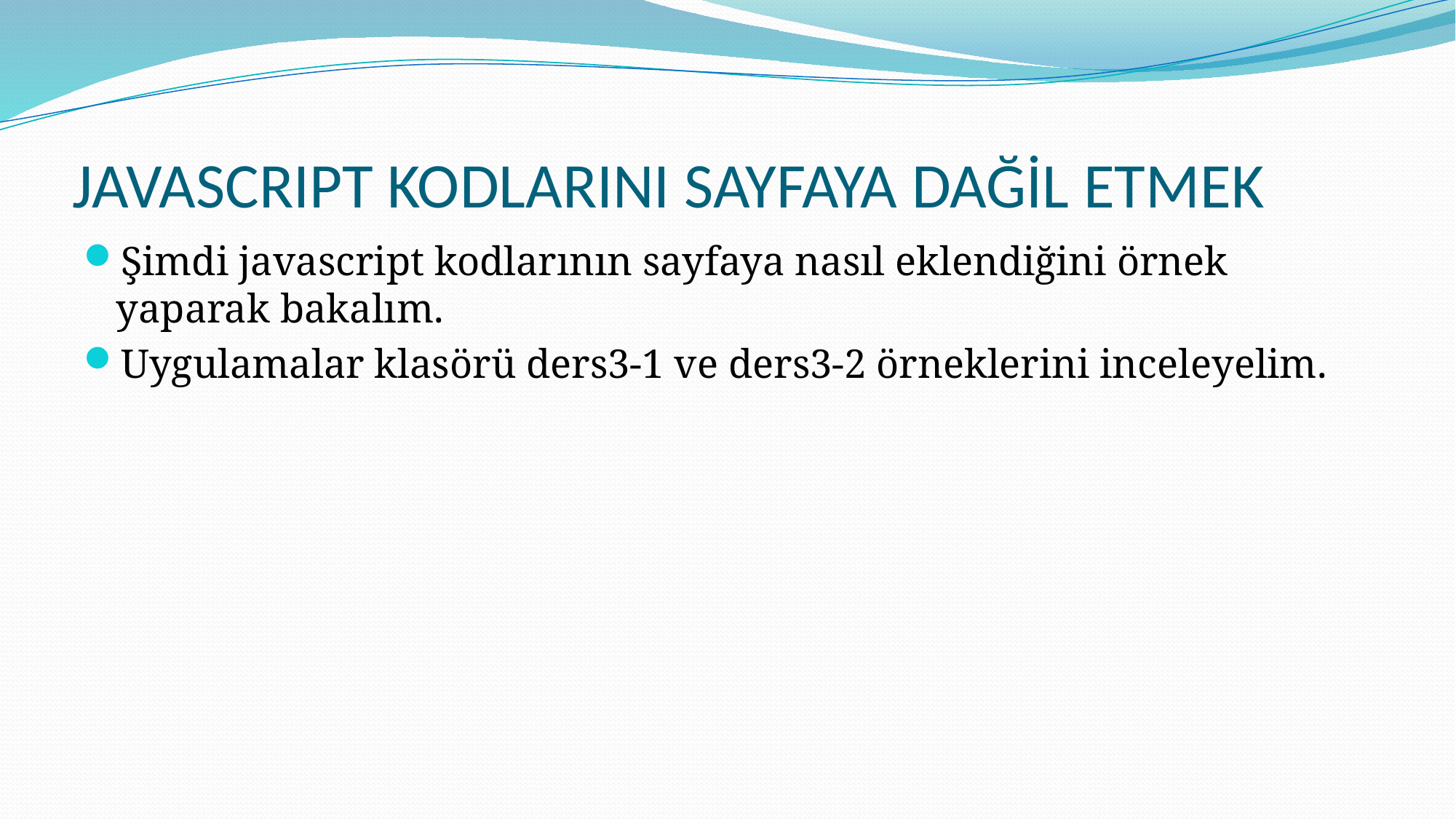

# JAVASCRIPT KODLARINI SAYFAYA DAĞİL ETMEK
Şimdi javascript kodlarının sayfaya nasıl eklendiğini örnek yaparak bakalım.
Uygulamalar klasörü ders3-1 ve ders3-2 örneklerini inceleyelim.